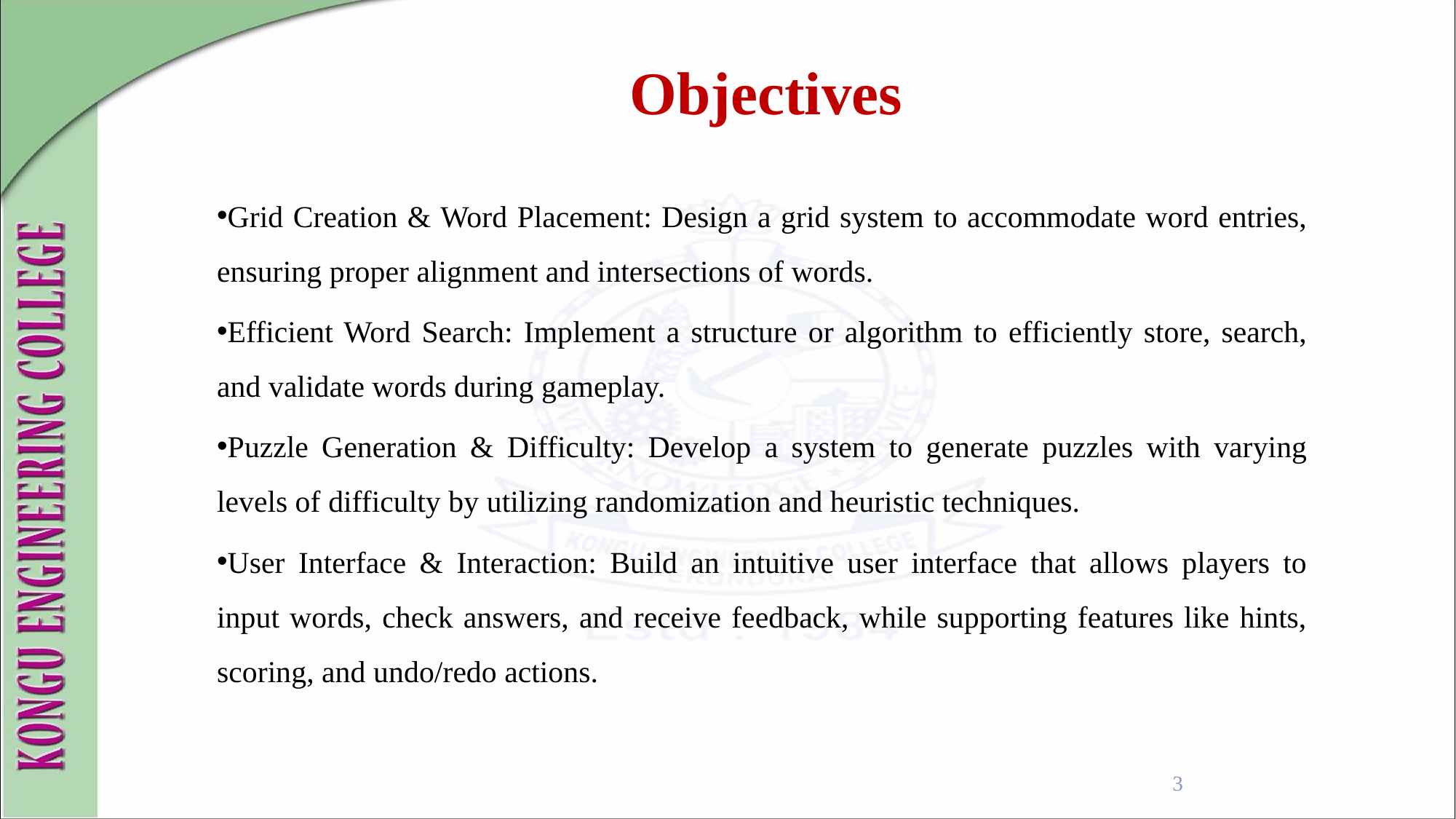

Objectives
Grid Creation & Word Placement: Design a grid system to accommodate word entries, ensuring proper alignment and intersections of words.
Efficient Word Search: Implement a structure or algorithm to efficiently store, search, and validate words during gameplay.
Puzzle Generation & Difficulty: Develop a system to generate puzzles with varying levels of difficulty by utilizing randomization and heuristic techniques.
User Interface & Interaction: Build an intuitive user interface that allows players to input words, check answers, and receive feedback, while supporting features like hints, scoring, and undo/redo actions.

3